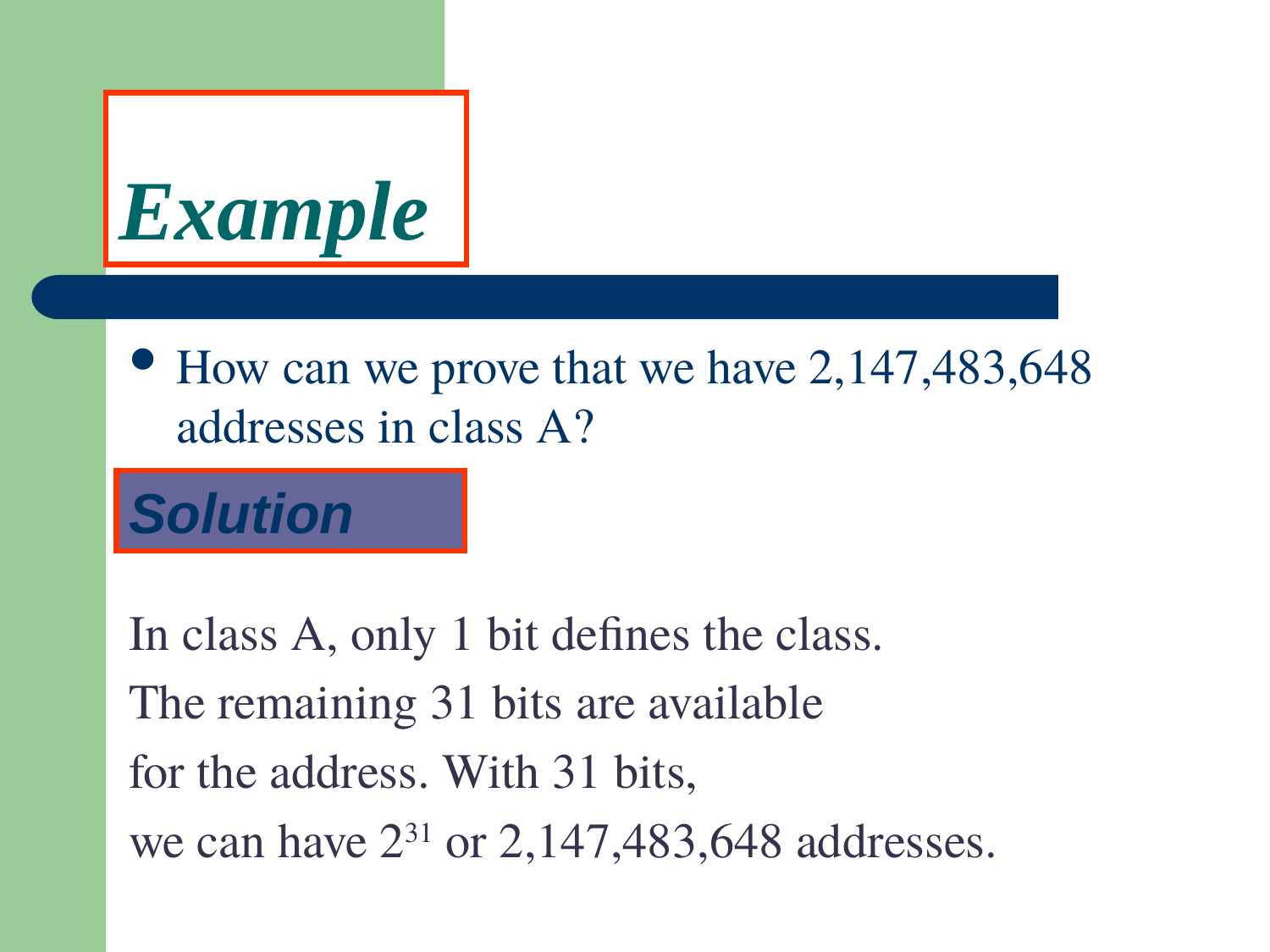

# Example
How can we prove that we have 2,147,483,648 addresses in class A?

In class A, only 1 bit defines the class.
The remaining 31 bits are available
for the address. With 31 bits,
we can have 231 or 2,147,483,648 addresses.

Solution